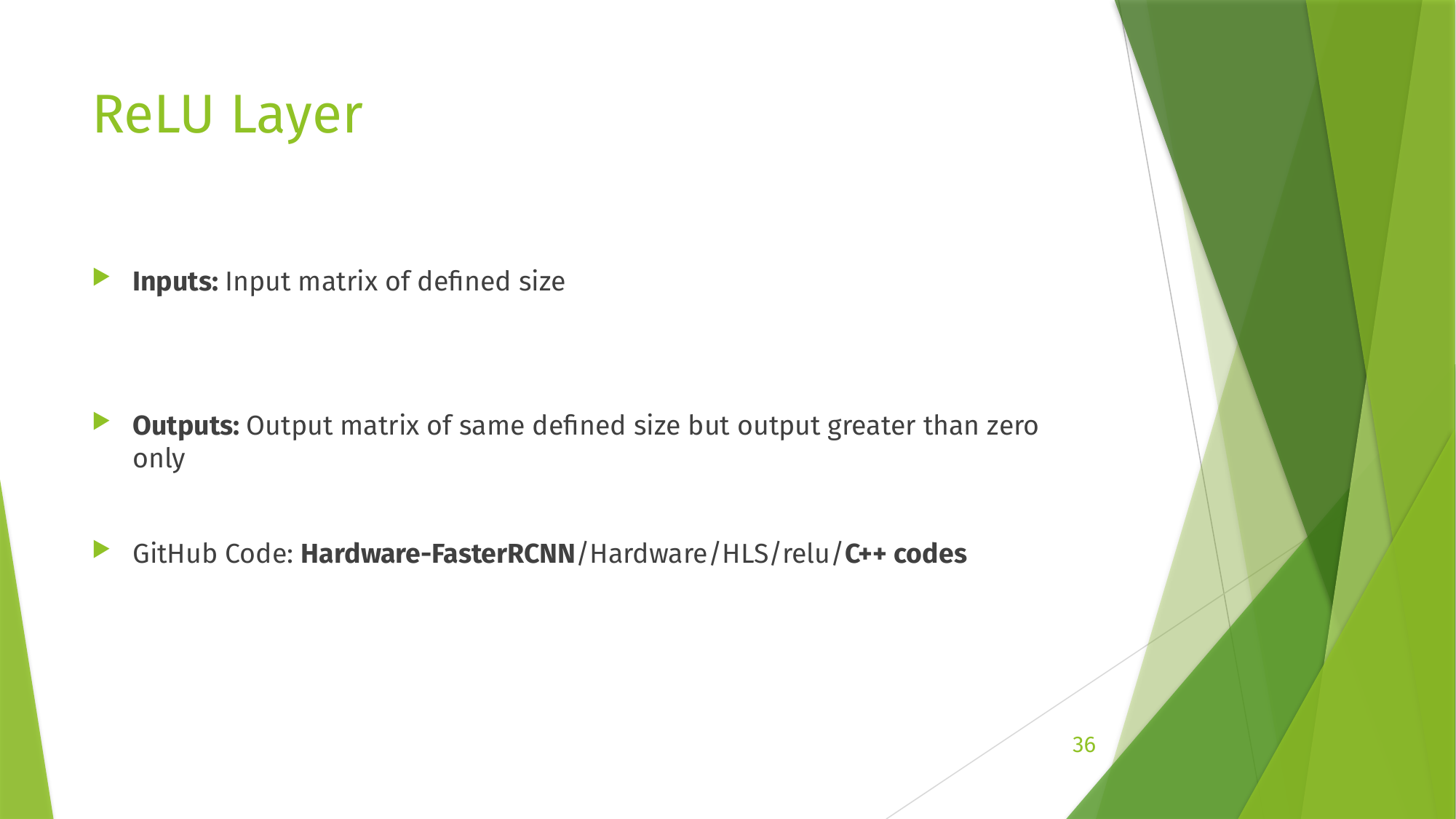

# ReLU Layer
Inputs: Input matrix of defined size

Outputs: Output matrix of same defined size but output greater than zero only

GitHub Code: Hardware-FasterRCNN/Hardware/HLS/relu/C++ codes

36